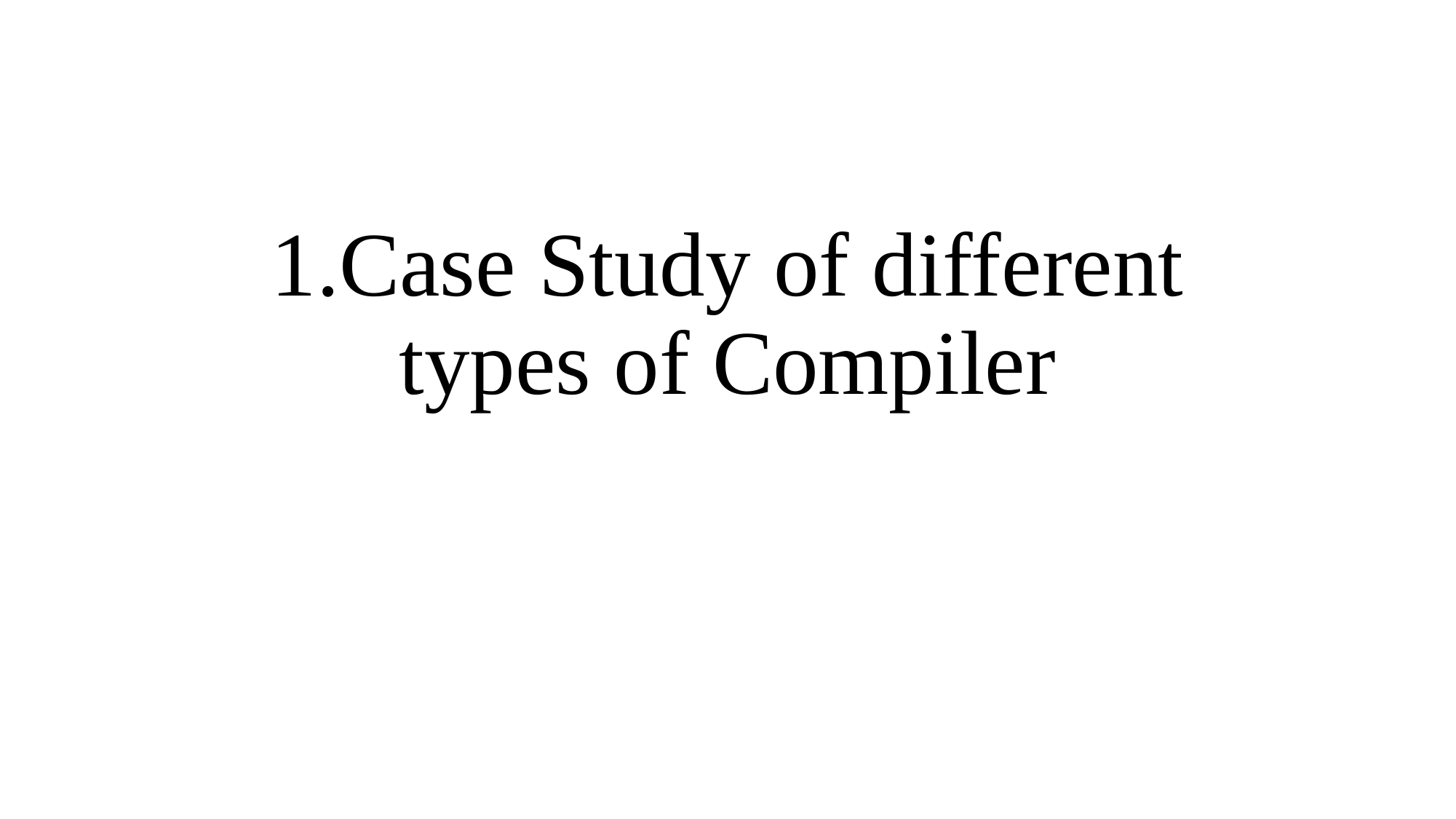

# 1.Case Study of different types of Compiler